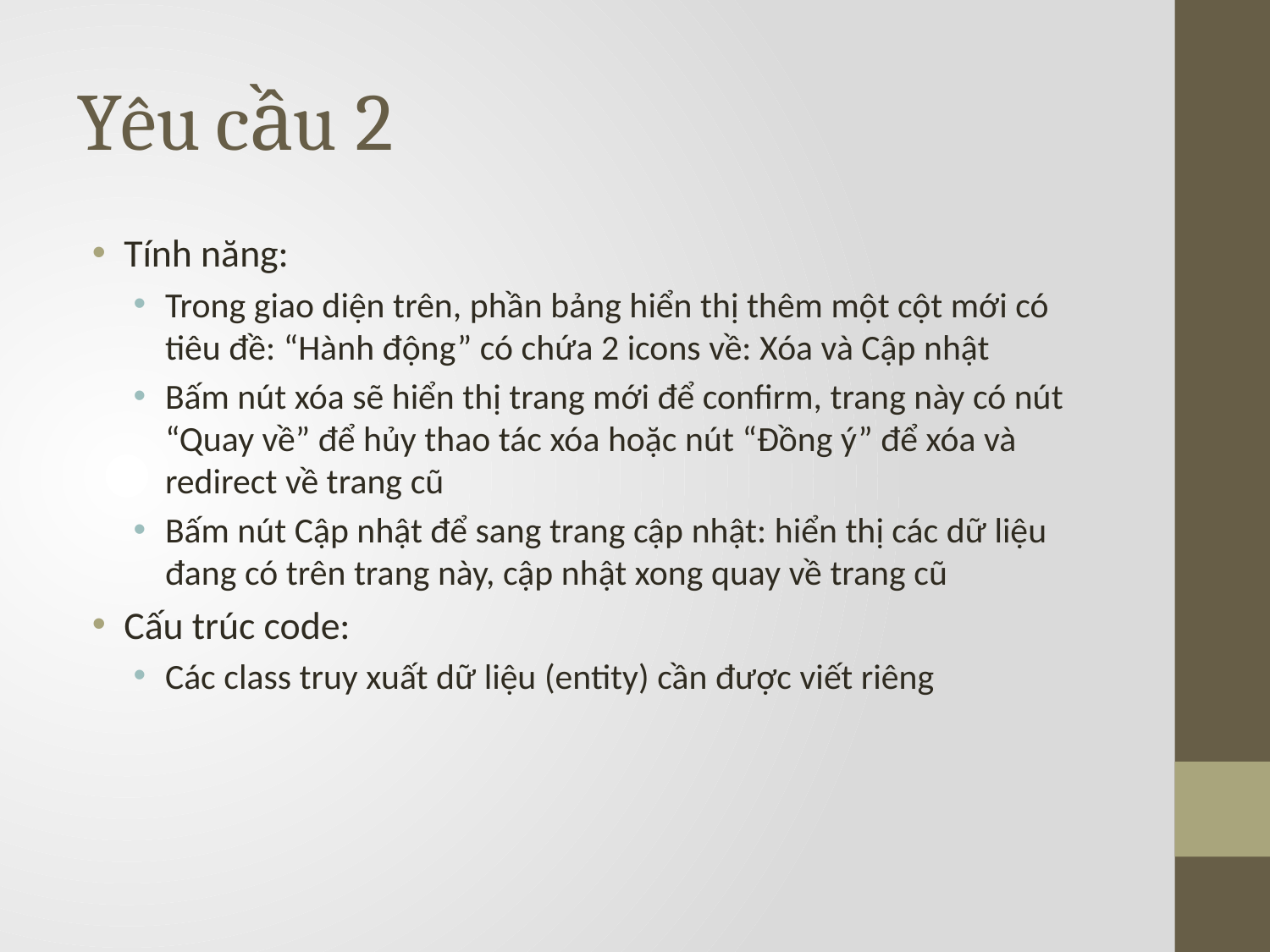

# Yêu cầu 2
Tính năng:
Trong giao diện trên, phần bảng hiển thị thêm một cột mới có tiêu đề: “Hành động” có chứa 2 icons về: Xóa và Cập nhật
Bấm nút xóa sẽ hiển thị trang mới để confirm, trang này có nút “Quay về” để hủy thao tác xóa hoặc nút “Đồng ý” để xóa và redirect về trang cũ
Bấm nút Cập nhật để sang trang cập nhật: hiển thị các dữ liệu đang có trên trang này, cập nhật xong quay về trang cũ
Cấu trúc code:
Các class truy xuất dữ liệu (entity) cần được viết riêng